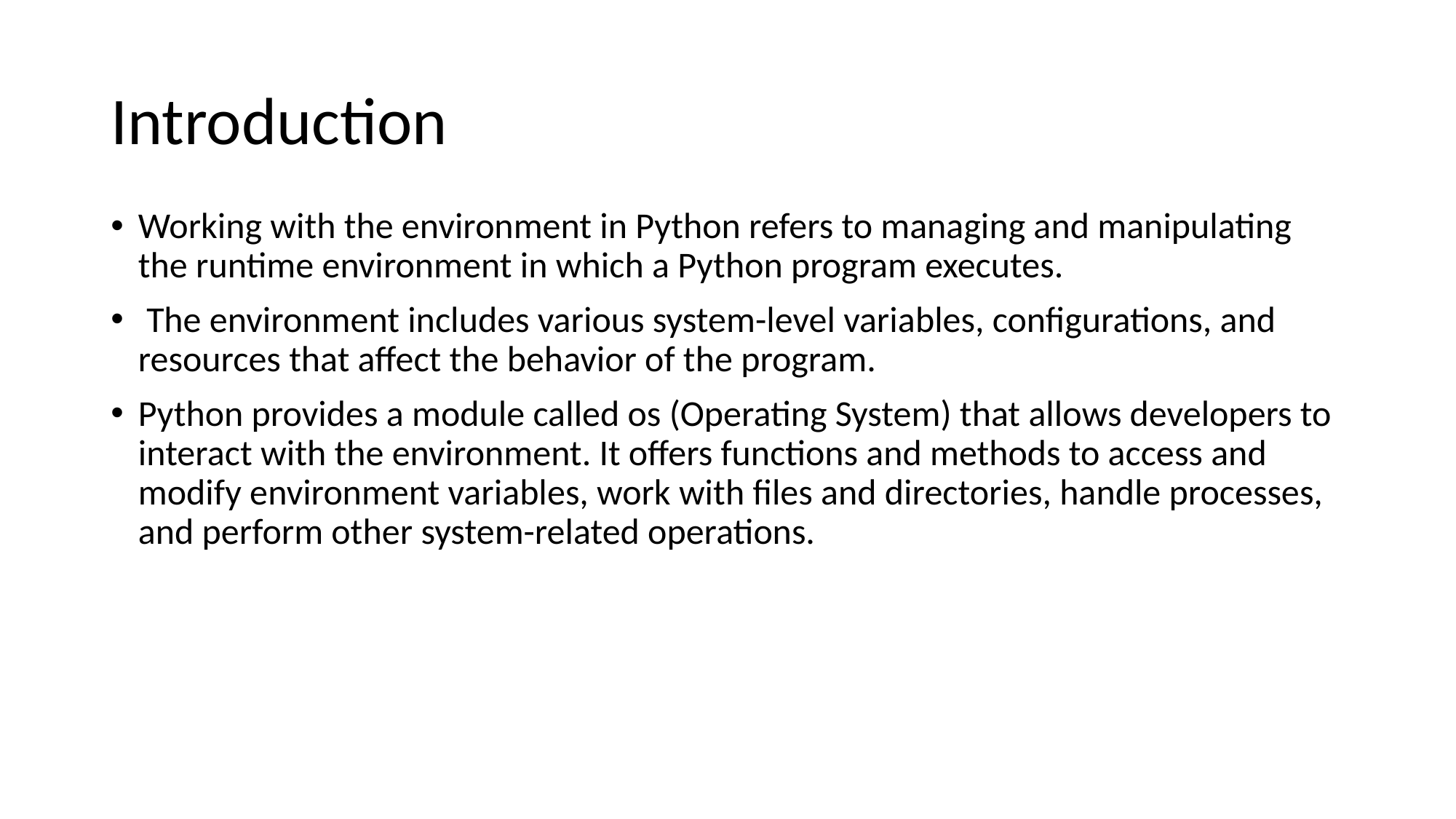

# Introduction
Working with the environment in Python refers to managing and manipulating the runtime environment in which a Python program executes.
 The environment includes various system-level variables, configurations, and resources that affect the behavior of the program.
Python provides a module called os (Operating System) that allows developers to interact with the environment. It offers functions and methods to access and modify environment variables, work with files and directories, handle processes, and perform other system-related operations.